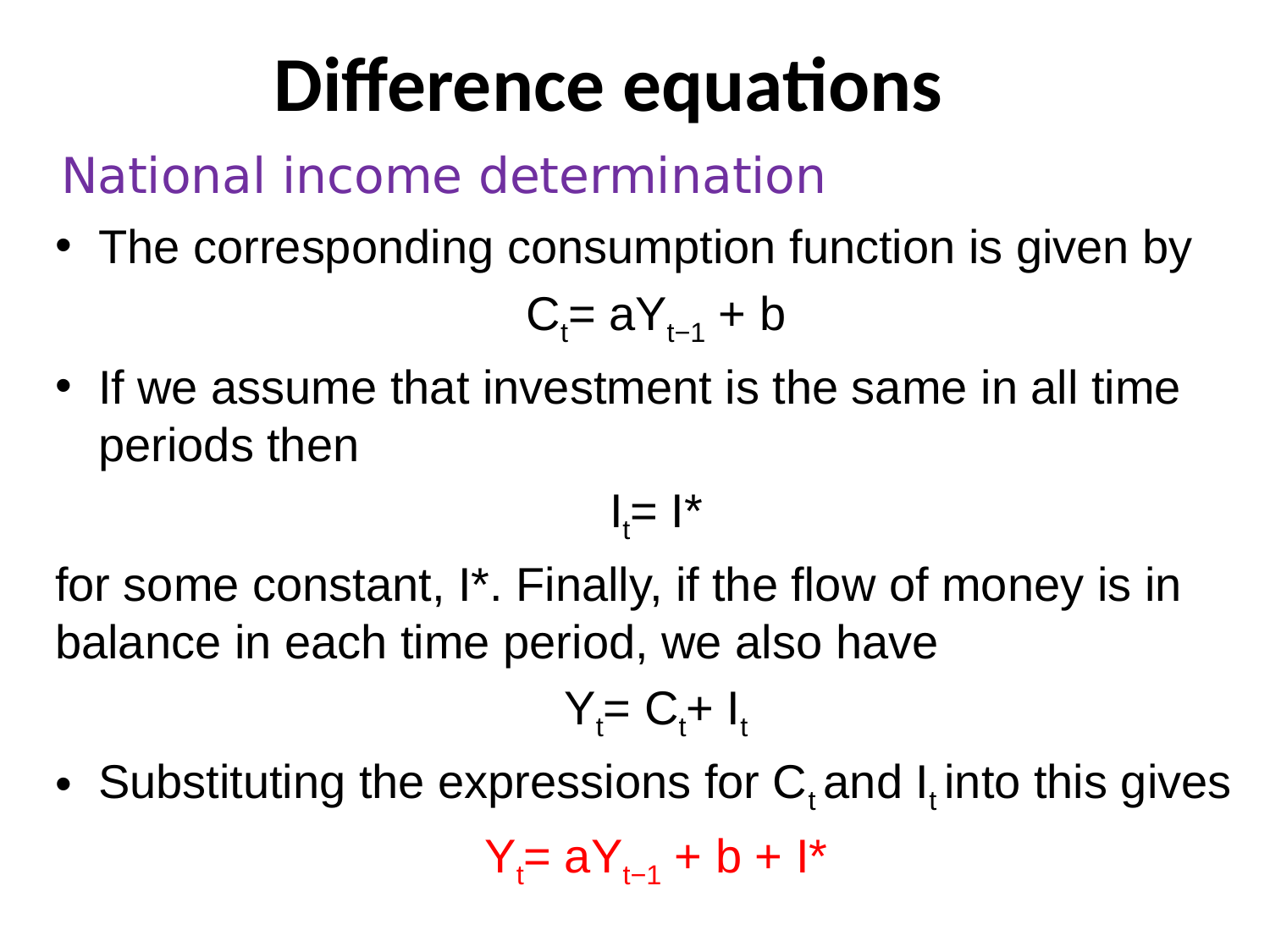

# Difference equations
National income determination
The corresponding consumption function is given by
Ct= aYt−1 + b
If we assume that investment is the same in all time periods then
It= I*
for some constant, I*. Finally, if the ﬂow of money is in balance in each time period, we also have
Yt= Ct+ It
Substituting the expressions for Ct and It into this gives
Yt= aYt−1 + b + I*